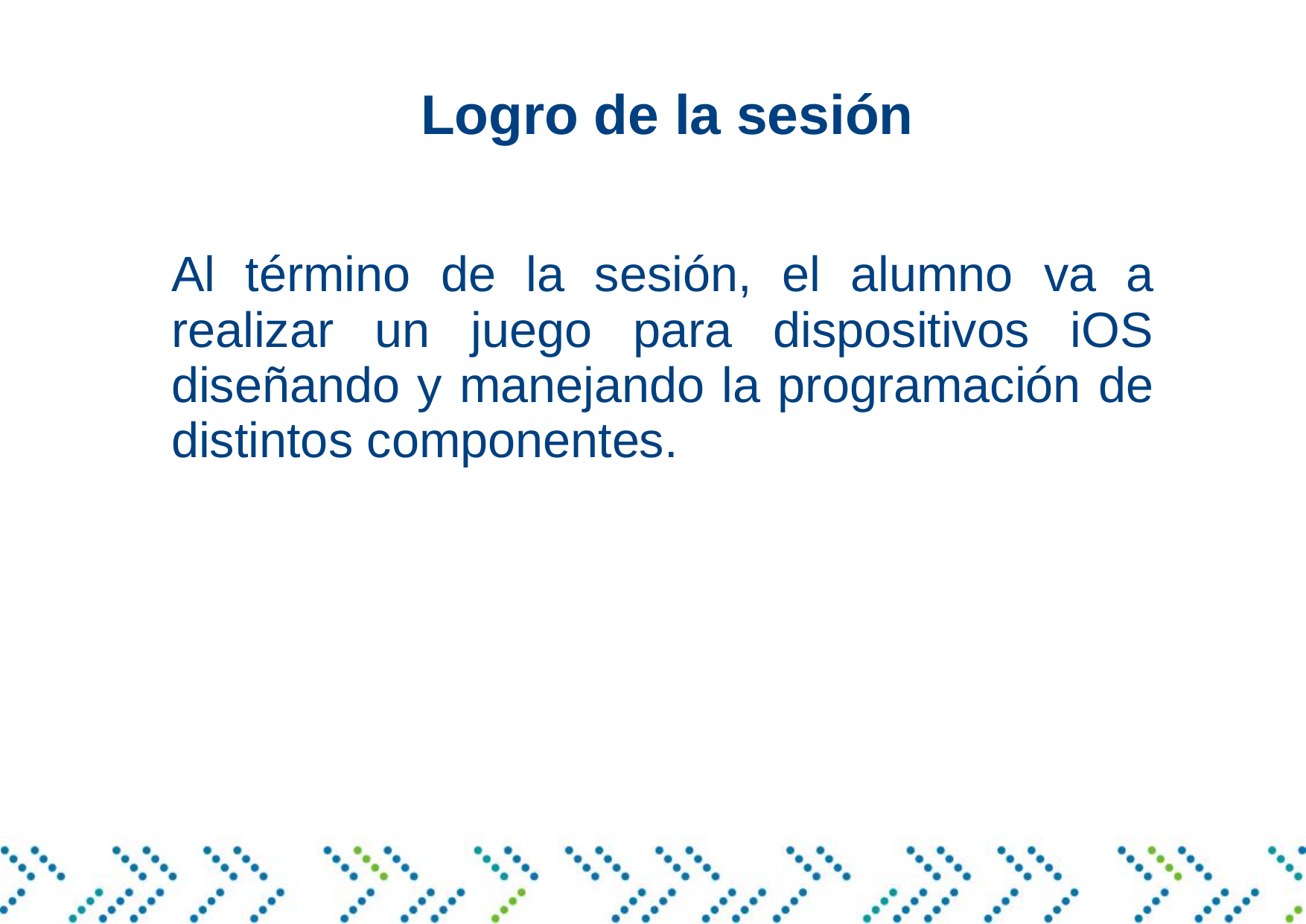

Logro de la sesión

Al término de la sesión, el alumno va a realizar un juego para dispositivos iOS diseñando y manejando la programación de distintos componentes.